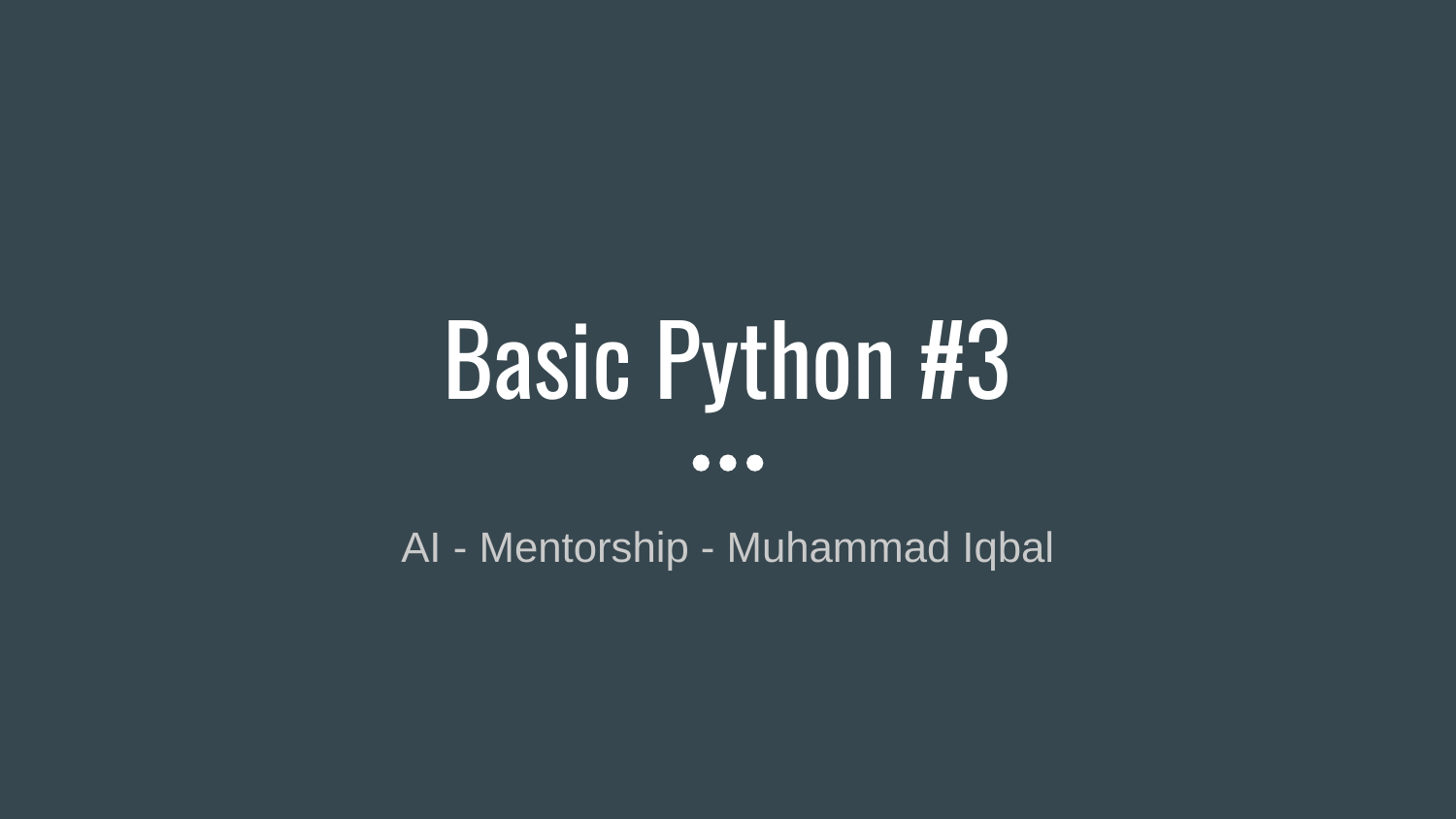

# Basic Python #3
AI - Mentorship - Muhammad Iqbal